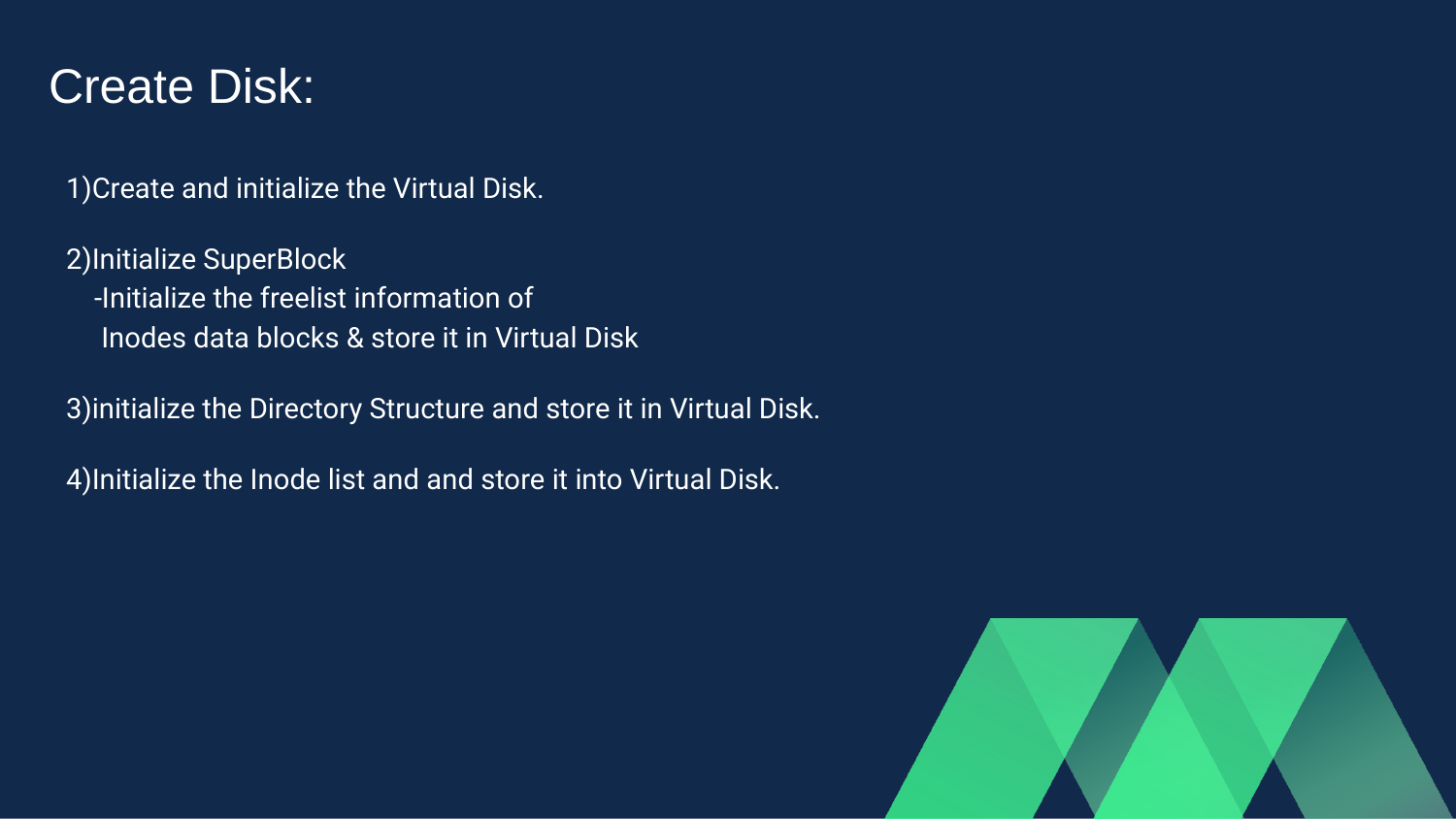

# Create Disk:
1)Create and initialize the Virtual Disk.
2)Initialize SuperBlock
    -Initialize the freelist information of
     Inodes data blocks & store it in Virtual Disk
3)initialize the Directory Structure and store it in Virtual Disk.
4)Initialize the Inode list and and store it into Virtual Disk.